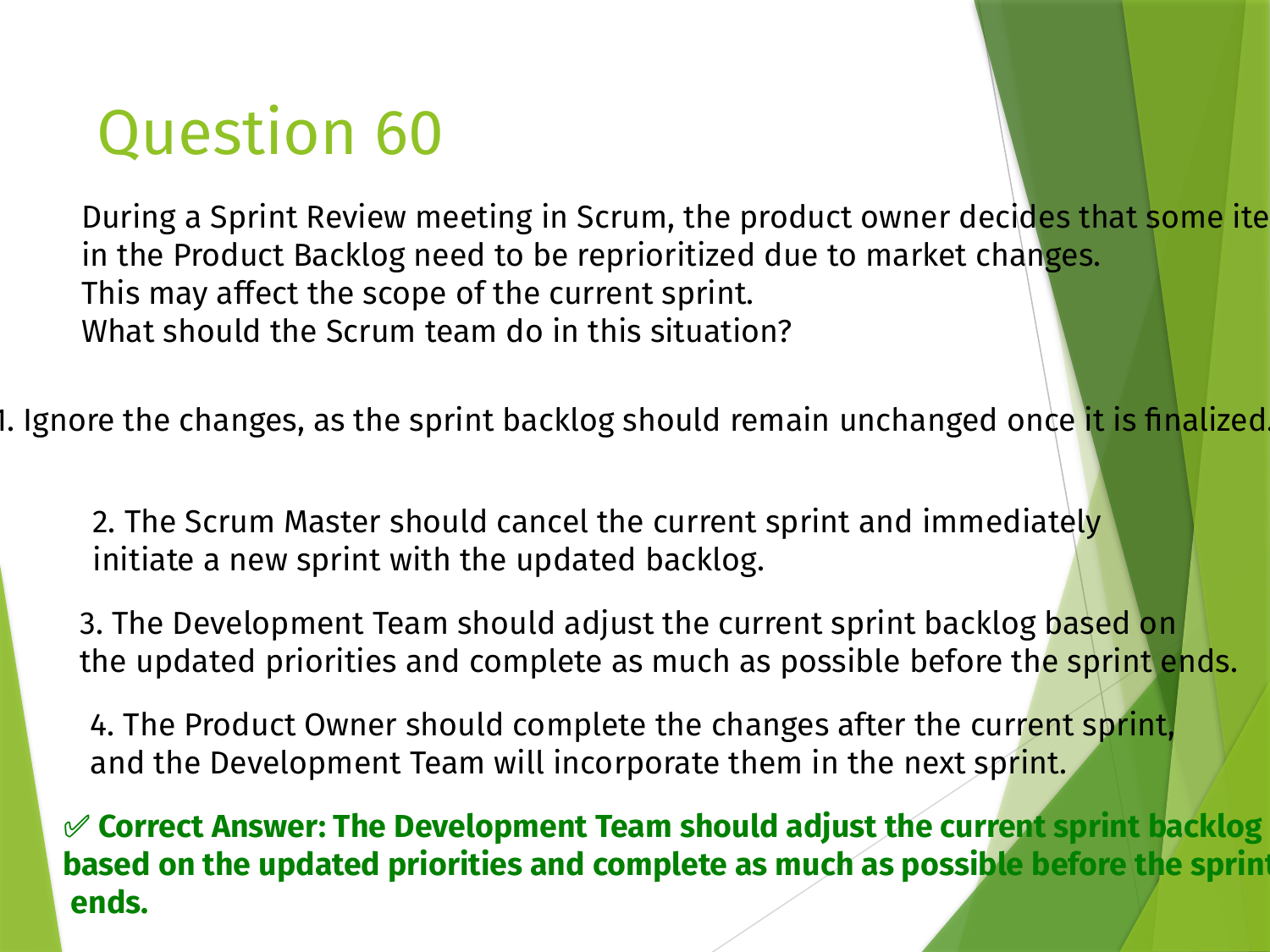

# Question 60
During a Sprint Review meeting in Scrum, the product owner decides that some items
in the Product Backlog need to be reprioritized due to market changes.
This may affect the scope of the current sprint.
What should the Scrum team do in this situation?

1. Ignore the changes, as the sprint backlog should remain unchanged once it is finalized.

2. The Scrum Master should cancel the current sprint and immediately
initiate a new sprint with the updated backlog.

3. The Development Team should adjust the current sprint backlog based on
the updated priorities and complete as much as possible before the sprint ends.

4. The Product Owner should complete the changes after the current sprint,
and the Development Team will incorporate them in the next sprint.

✅ Correct Answer: The Development Team should adjust the current sprint backlog
based on the updated priorities and complete as much as possible before the sprint
 ends.